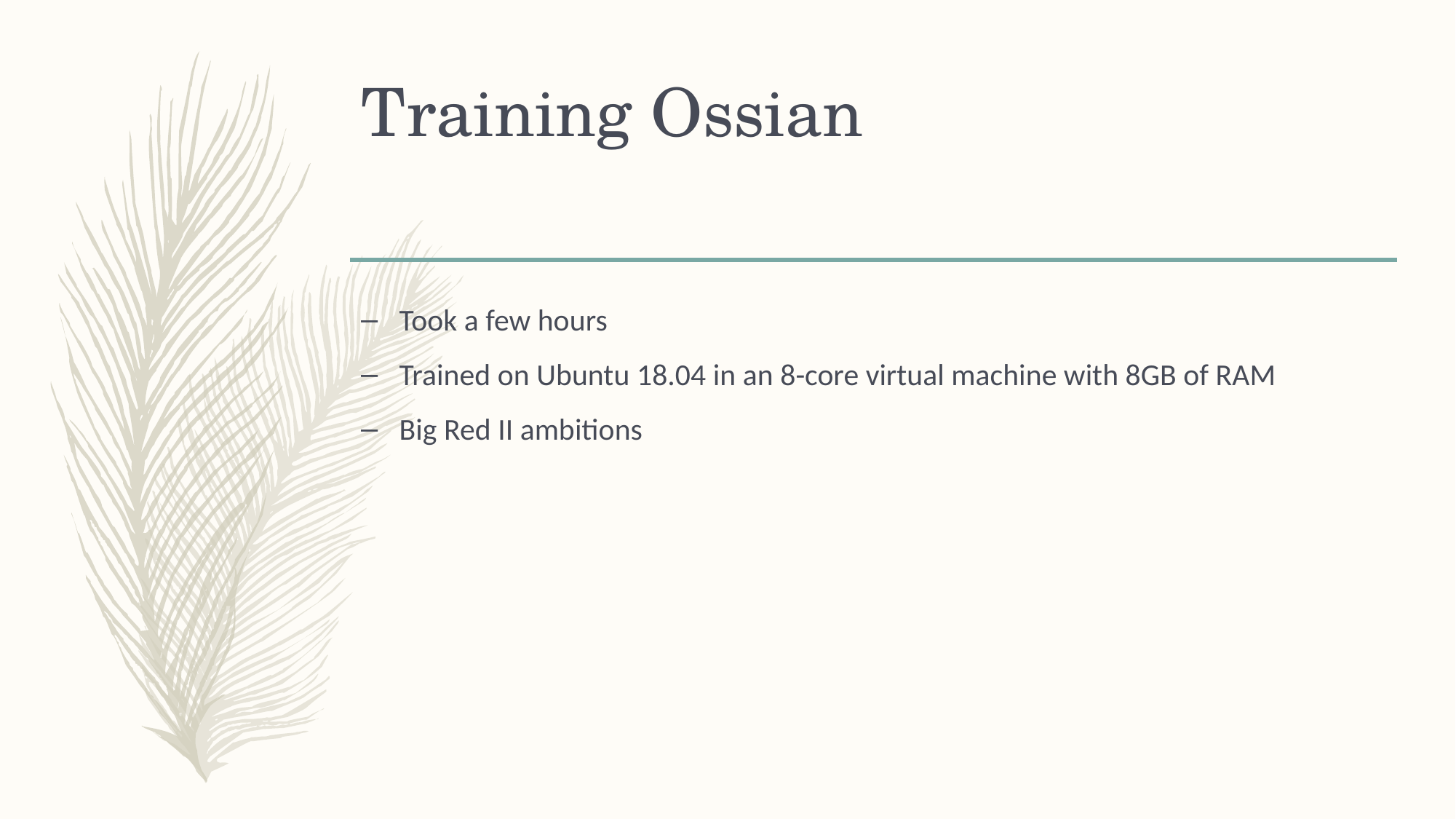

# Training Ossian
Took a few hours
Trained on Ubuntu 18.04 in an 8-core virtual machine with 8GB of RAM
Big Red II ambitions